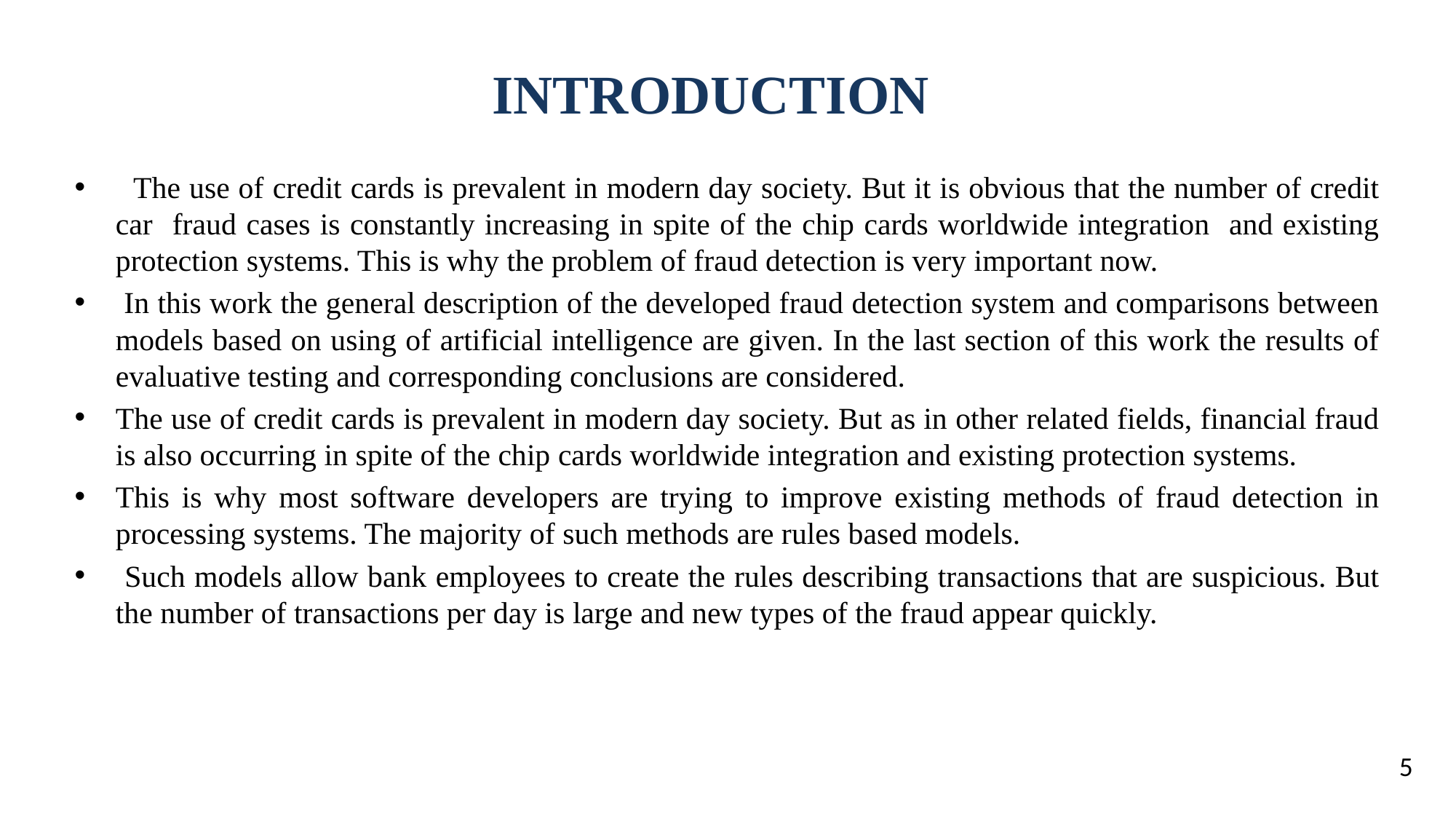

# INTRODUCTION

  The use of credit cards is prevalent in modern day society. But it is obvious that the number of credit car  fraud cases is constantly increasing in spite of the chip cards worldwide integration  and existing protection systems. This is why the problem of fraud detection is very important now.
 In this work the general description of the developed fraud detection system and comparisons between models based on using of artificial intelligence are given. In the last section of this work the results of evaluative testing and corresponding conclusions are considered.
The use of credit cards is prevalent in modern day society. But as in other related fields, financial fraud is also occurring in spite of the chip cards worldwide integration and existing protection systems.
This is why most software developers are trying to improve existing methods of fraud detection in processing systems. The majority of such methods are rules based models.
 Such models allow bank employees to create the rules describing transactions that are suspicious. But the number of transactions per day is large and new types of the fraud appear quickly.

5